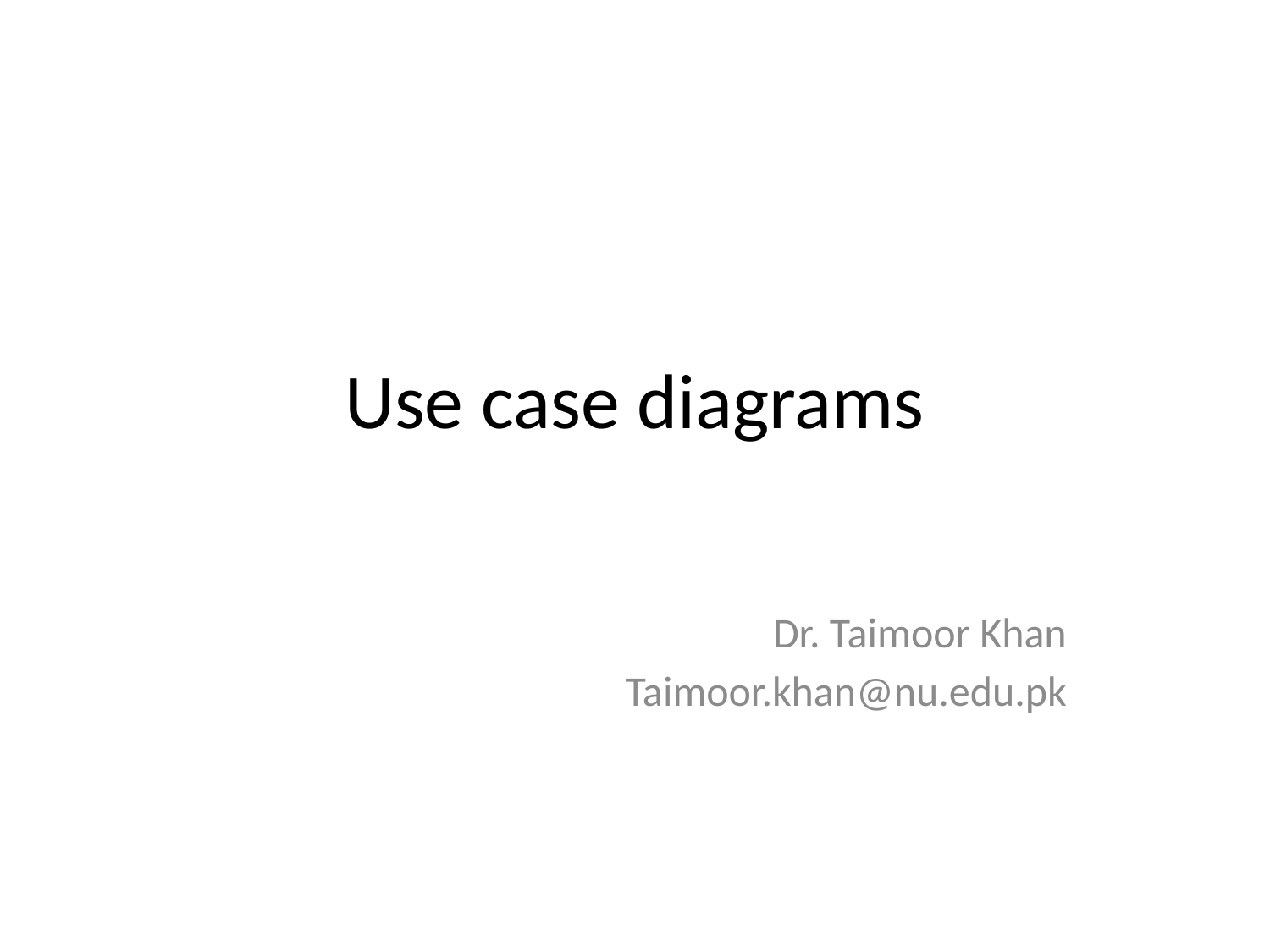

# Use case diagrams

Dr. Taimoor Khan
Taimoor.khan@nu.edu.pk